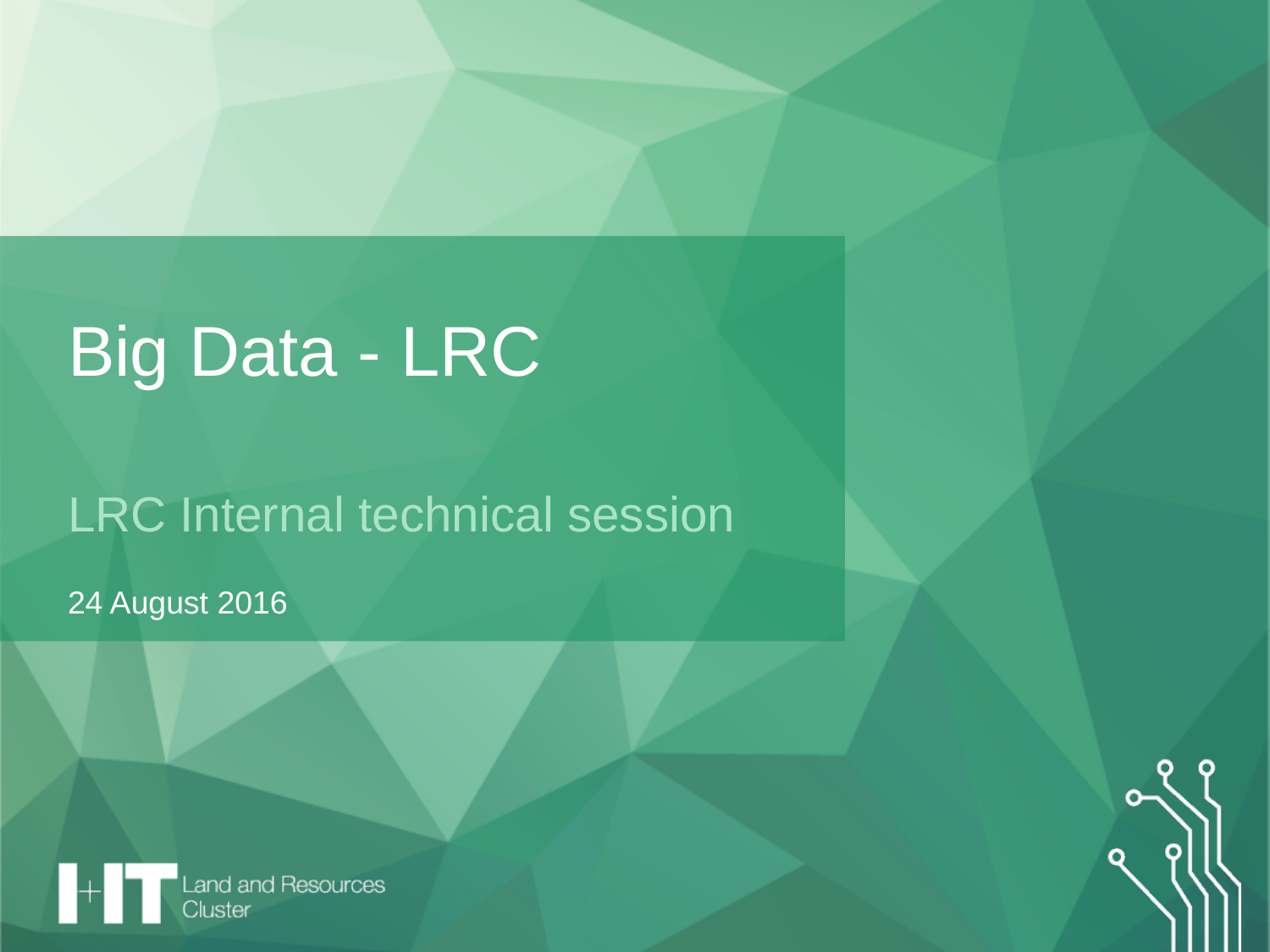

# Big Data - LRC
LRC Internal technical session
24 August 2016